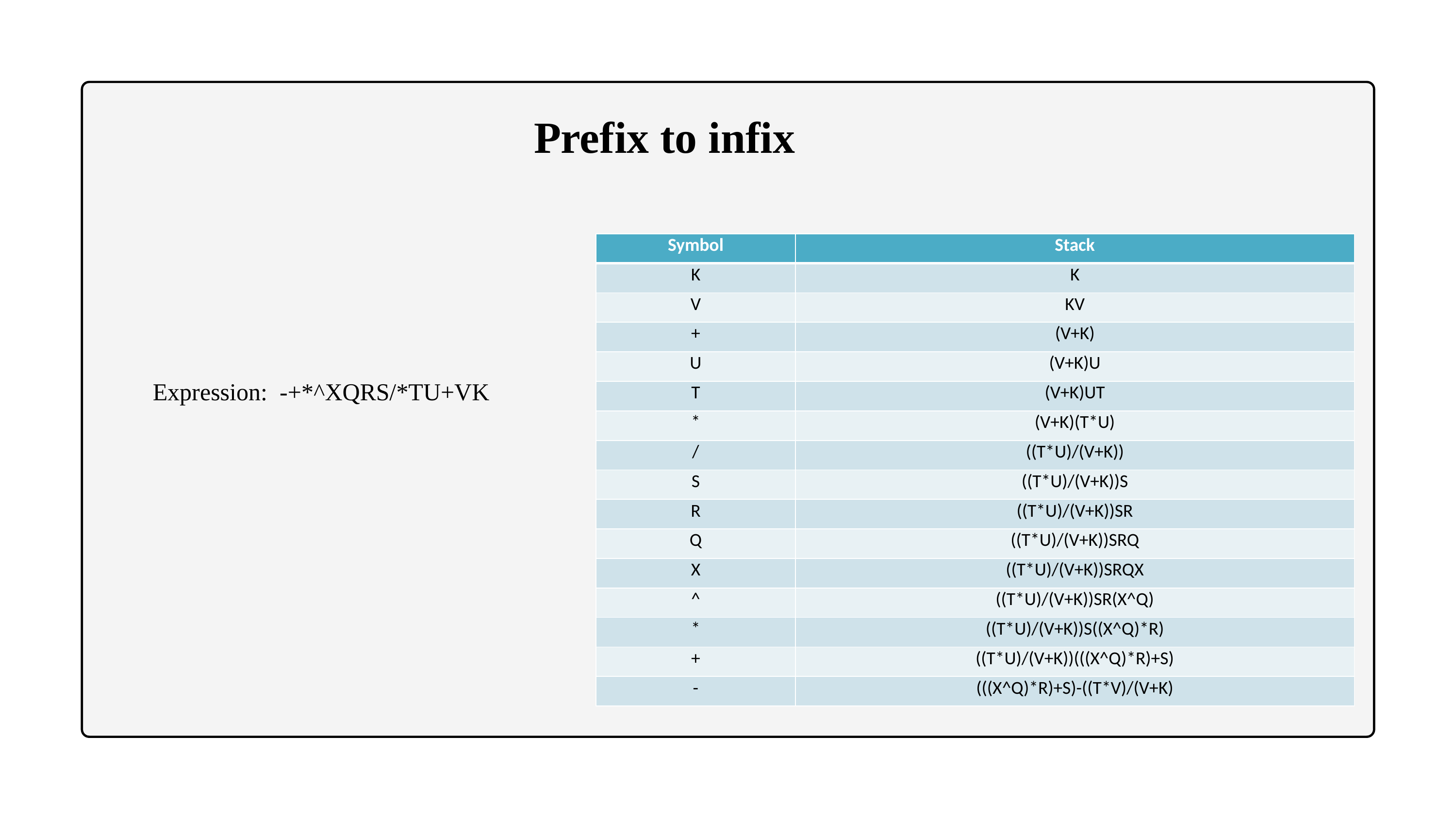

Prefix to infix
| Symbol | Stack |
| --- | --- |
| K | K |
| V | KV |
| + | (V+K) |
| U | (V+K)U |
| T | (V+K)UT |
| \* | (V+K)(T\*U) |
| / | ((T\*U)/(V+K)) |
| S | ((T\*U)/(V+K))S |
| R | ((T\*U)/(V+K))SR |
| Q | ((T\*U)/(V+K))SRQ |
| X | ((T\*U)/(V+K))SRQX |
| ^ | ((T\*U)/(V+K))SR(X^Q) |
| \* | ((T\*U)/(V+K))S((X^Q)\*R) |
| + | ((T\*U)/(V+K))(((X^Q)\*R)+S) |
| - | (((X^Q)\*R)+S)-((T\*V)/(V+K) |
Expression:  -+*^XQRS/*TU+VK